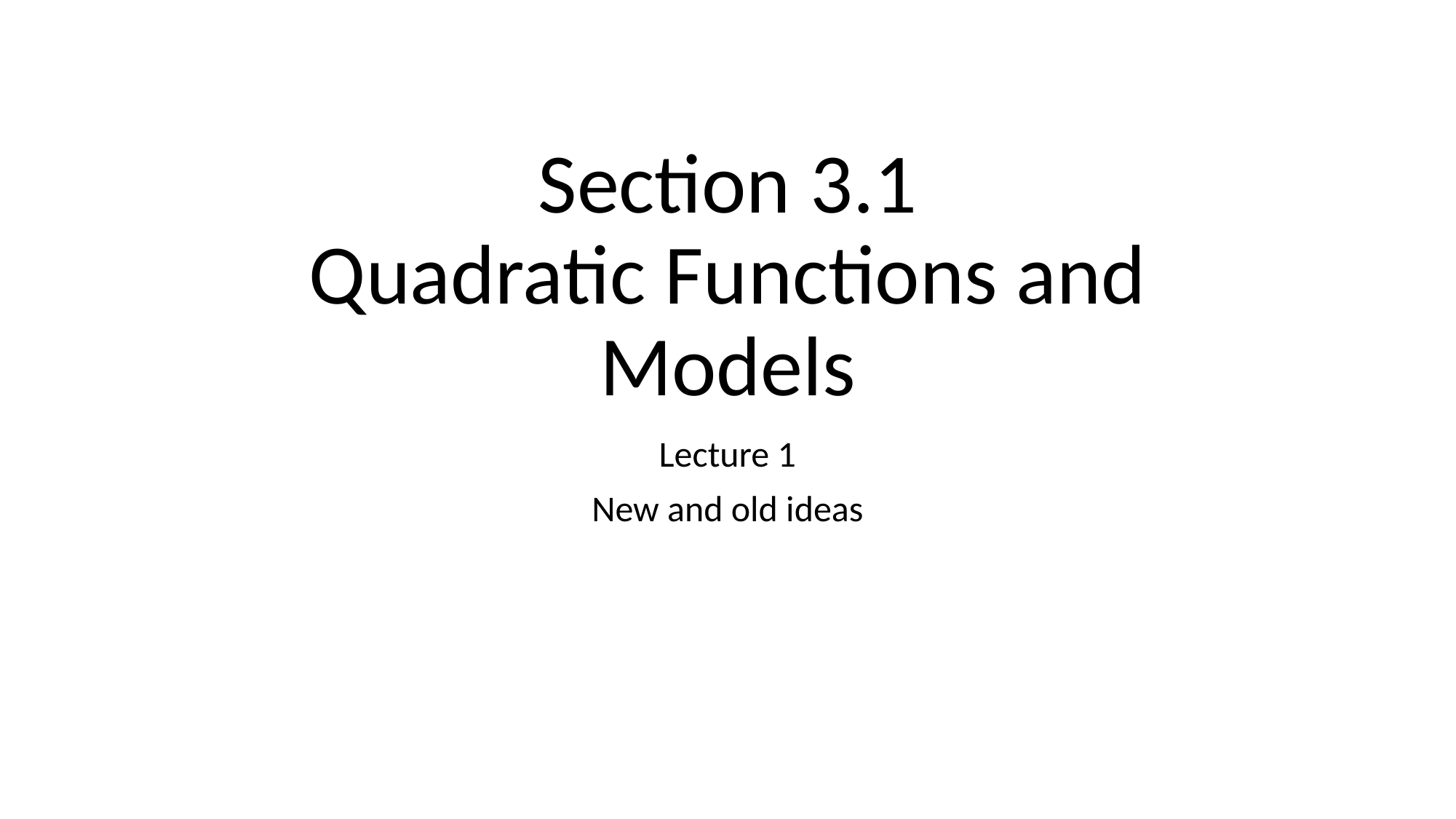

# Section 3.1 Quadratic Functions and Models

Lecture 1
New and old ideas